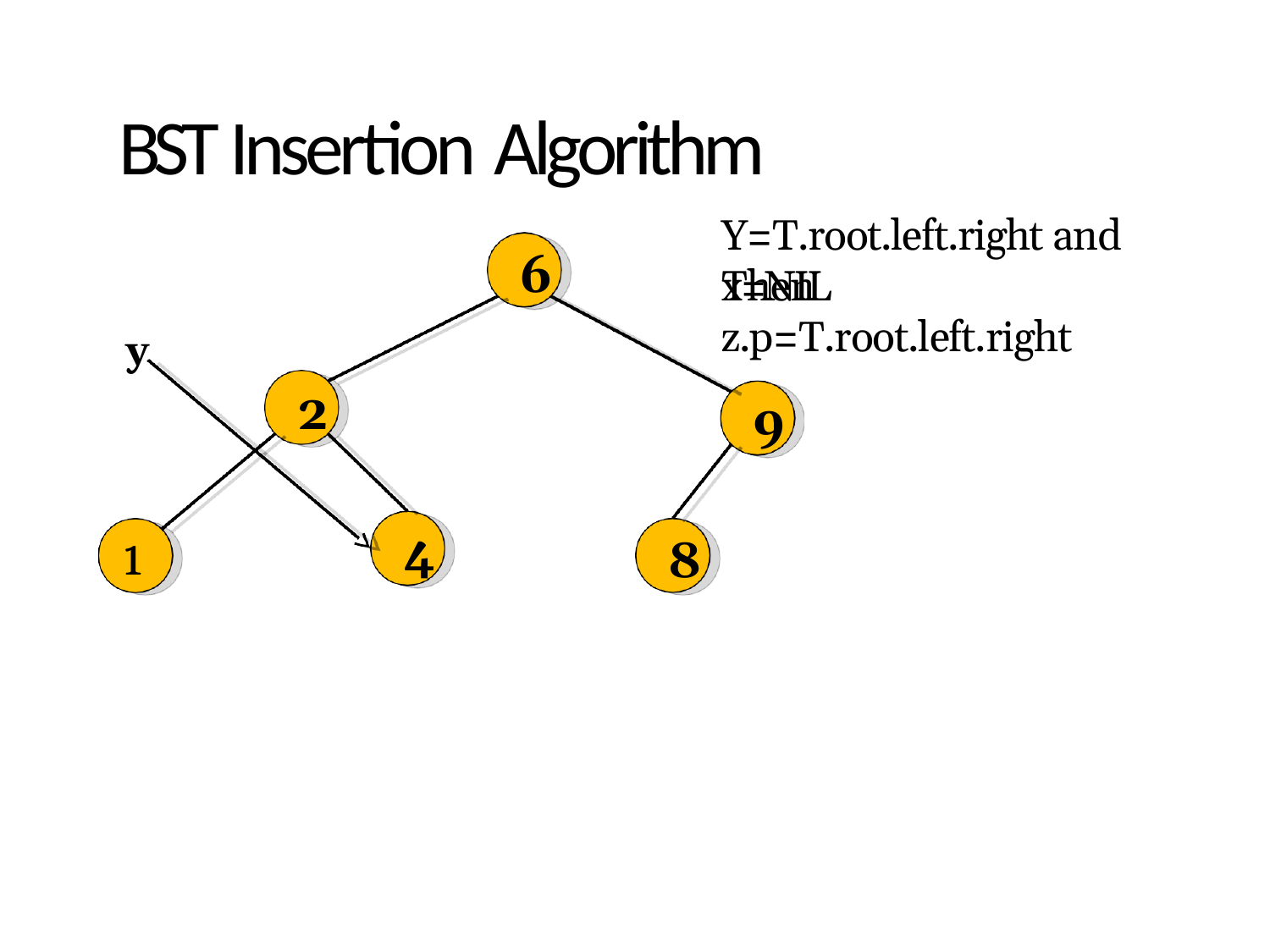

# BST Insertion Algorithm
Y=T.root.left.right and x=NIL

6
Then z.p=T.root.left.right
y
2
9
4
1
8